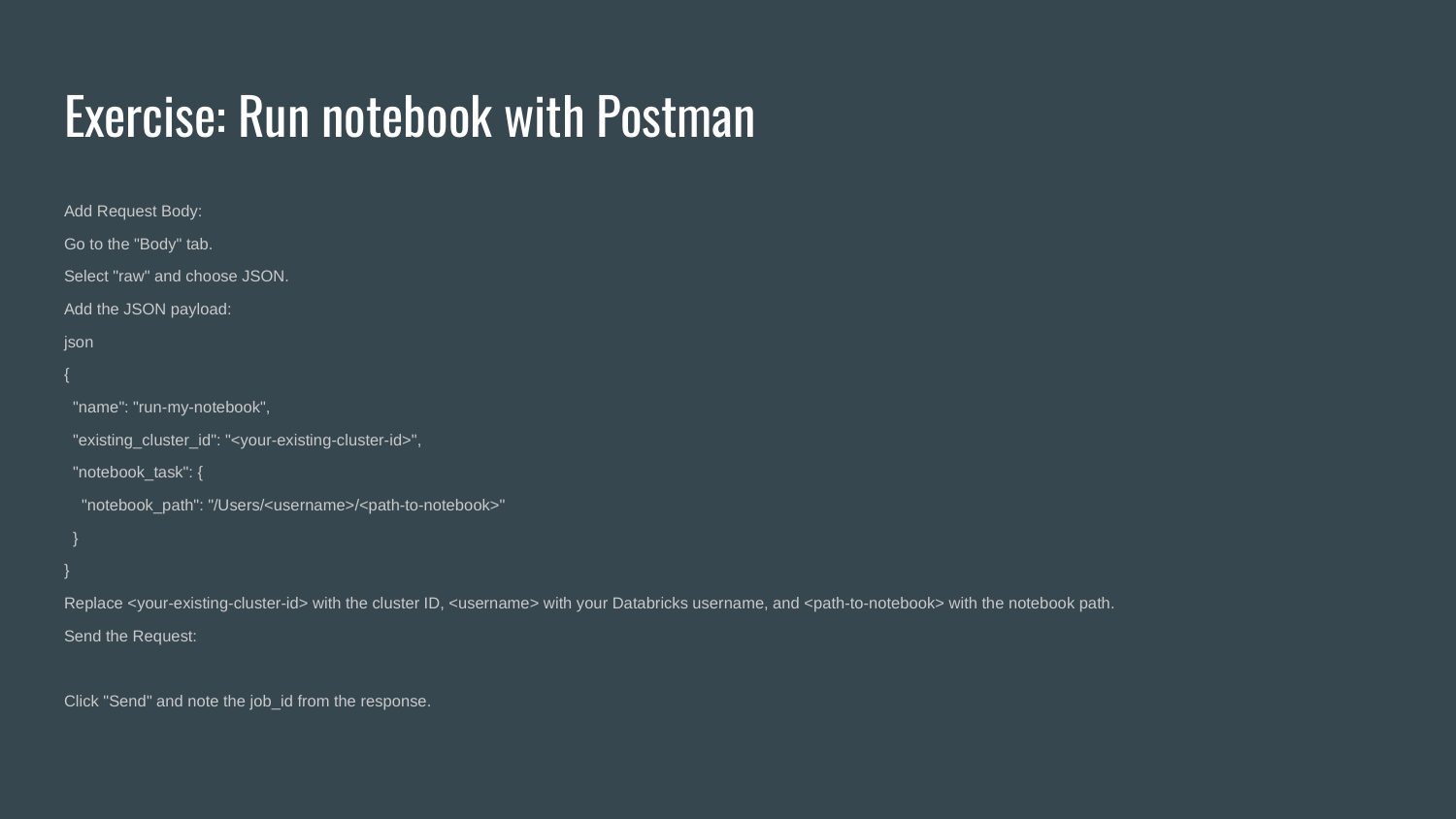

# Exercise: Run notebook with Postman
Add Request Body:
Go to the "Body" tab.
Select "raw" and choose JSON.
Add the JSON payload:
json
{
  "name": "run-my-notebook",
  "existing_cluster_id": "<your-existing-cluster-id>",
  "notebook_task": {
    "notebook_path": "/Users/<username>/<path-to-notebook>"
  }
}
Replace <your-existing-cluster-id> with the cluster ID, <username> with your Databricks username, and <path-to-notebook> with the notebook path.
Send the Request:

Click "Send" and note the job_id from the response.